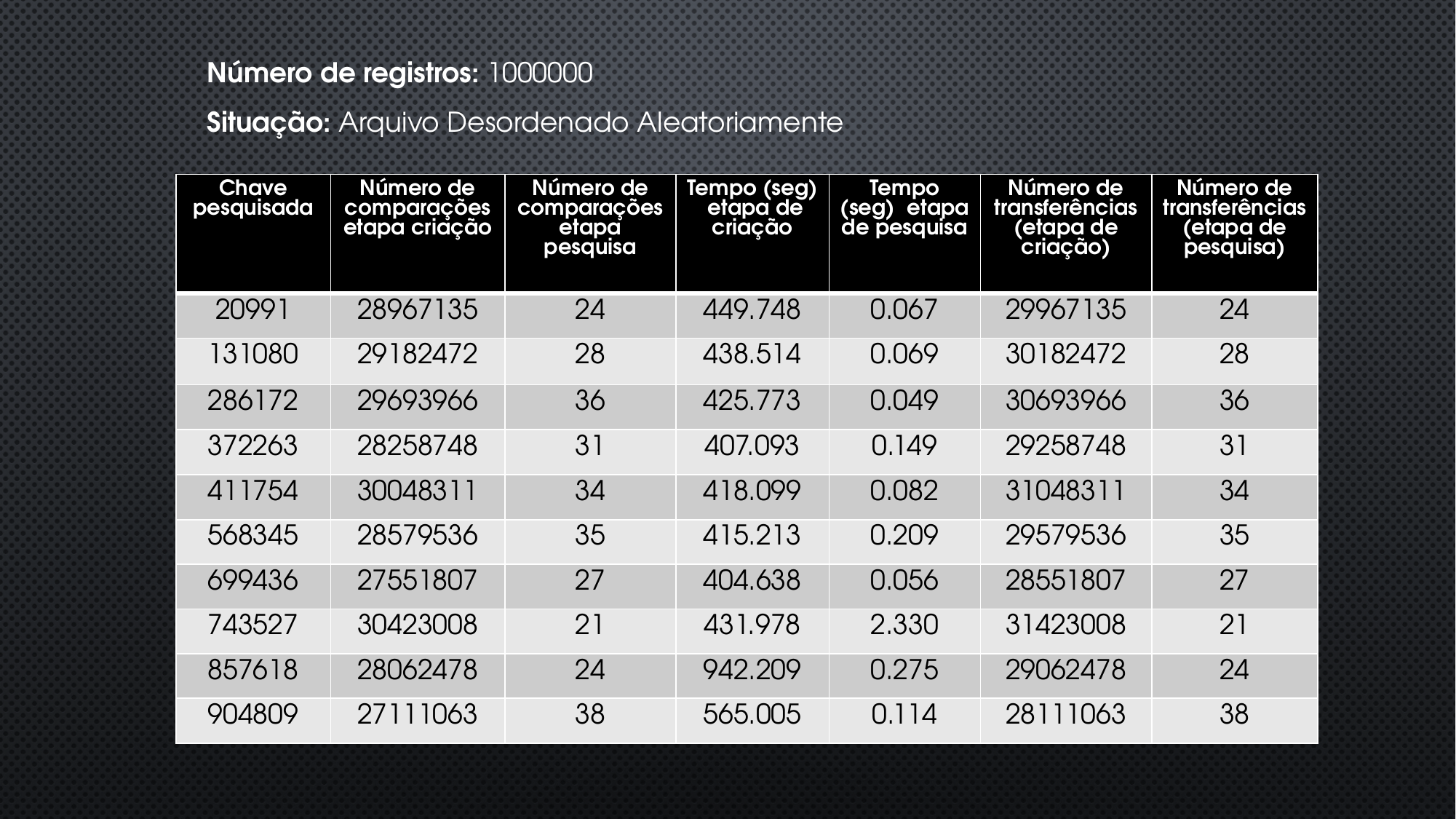

Número de registros: 1000000
Situação: Arquivo Desordenado Aleatoriamente
| Chave pesquisada | Número de comparações etapa criação | Número de comparações etapa pesquisa | Tempo (seg) etapa de criação | Tempo (seg) etapa de pesquisa | Número de transferências (etapa de criação) | Número de transferências (etapa de pesquisa) |
| --- | --- | --- | --- | --- | --- | --- |
| 20991 | 28967135 | 24 | 449.748 | 0.067 | 29967135 | 24 |
| 131080 | 29182472 | 28 | 438.514 | 0.069 | 30182472 | 28 |
| 286172 | 29693966 | 36 | 425.773 | 0.049 | 30693966 | 36 |
| 372263 | 28258748 | 31 | 407.093 | 0.149 | 29258748 | 31 |
| 411754 | 30048311 | 34 | 418.099 | 0.082 | 31048311 | 34 |
| 568345 | 28579536 | 35 | 415.213 | 0.209 | 29579536 | 35 |
| 699436 | 27551807 | 27 | 404.638 | 0.056 | 28551807 | 27 |
| 743527 | 30423008 | 21 | 431.978 | 2.330 | 31423008 | 21 |
| 857618 | 28062478 | 24 | 942.209 | 0.275 | 29062478 | 24 |
| 904809 | 27111063 | 38 | 565.005 | 0.114 | 28111063 | 38 |